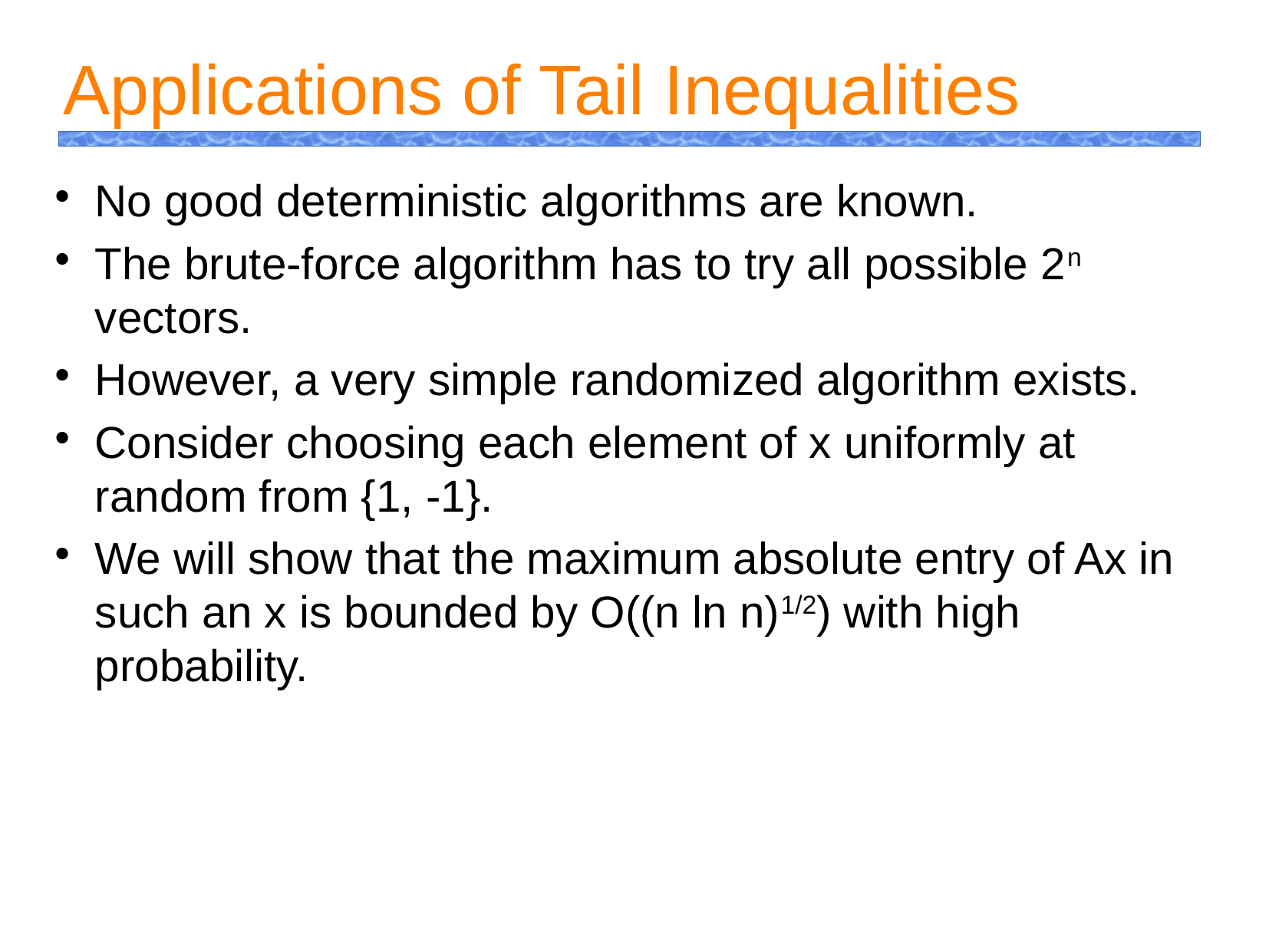

Applications of Tail Inequalities
No good deterministic algorithms are known.
The brute-force algorithm has to try all possible 2n vectors.
However, a very simple randomized algorithm exists.
Consider choosing each element of x uniformly at random from {1, -1}.
We will show that the maximum absolute entry of Ax in such an x is bounded by O((n ln n)1/2) with high probability.